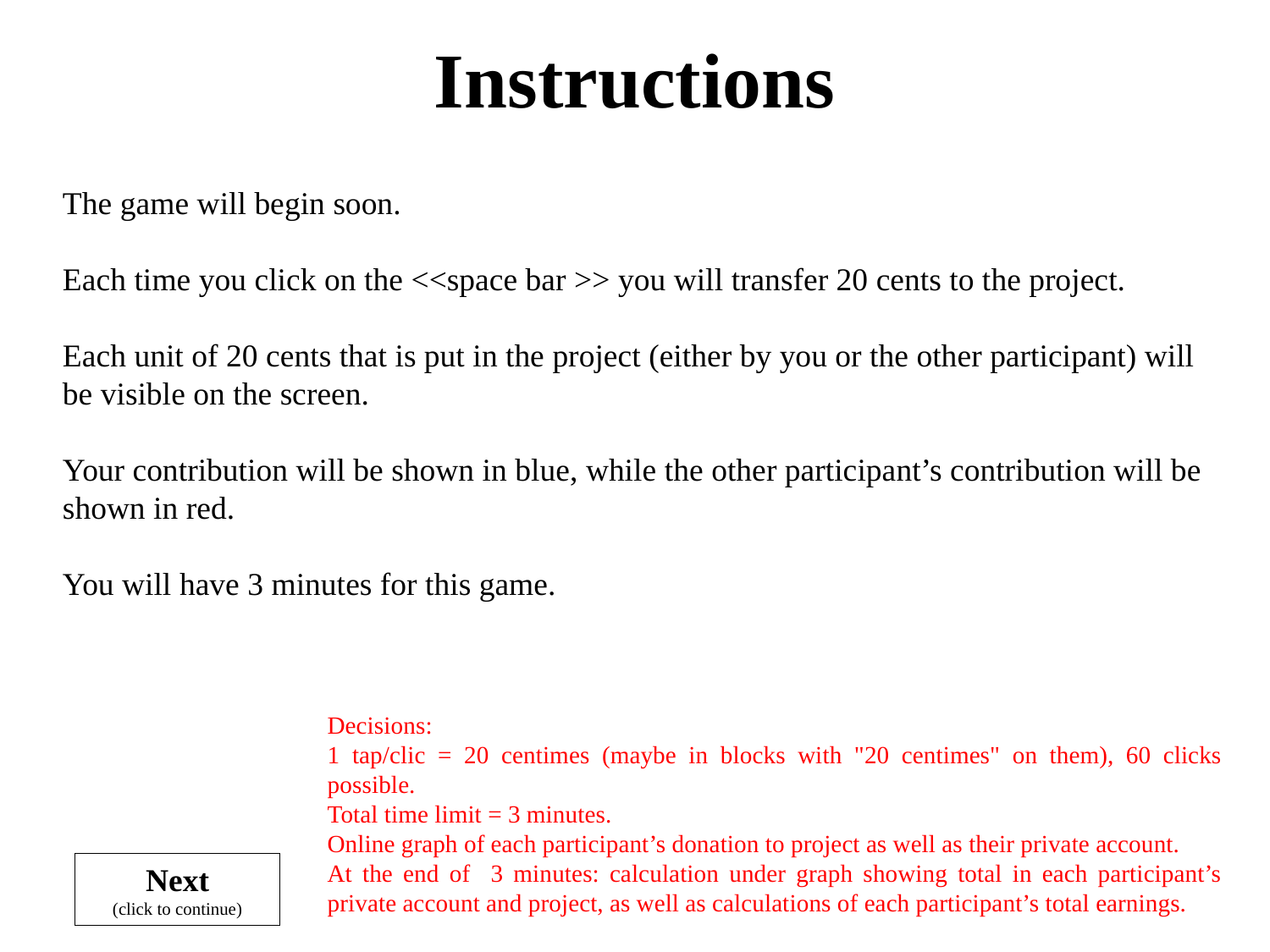

Instructions

The game will begin soon.
Each time you click on the <<space bar >> you will transfer 20 cents to the project.
Each unit of 20 cents that is put in the project (either by you or the other participant) will be visible on the screen.
 
Your contribution will be shown in blue, while the other participant’s contribution will be shown in red.
You will have 3 minutes for this game.
Decisions:
1 tap/clic = 20 centimes (maybe in blocks with "20 centimes" on them), 60 clicks possible.
Total time limit = 3 minutes.
Online graph of each participant’s donation to project as well as their private account.
At the end of  3 minutes: calculation under graph showing total in each participant’s private account and project, as well as calculations of each participant’s total earnings.
Next
(click to continue)